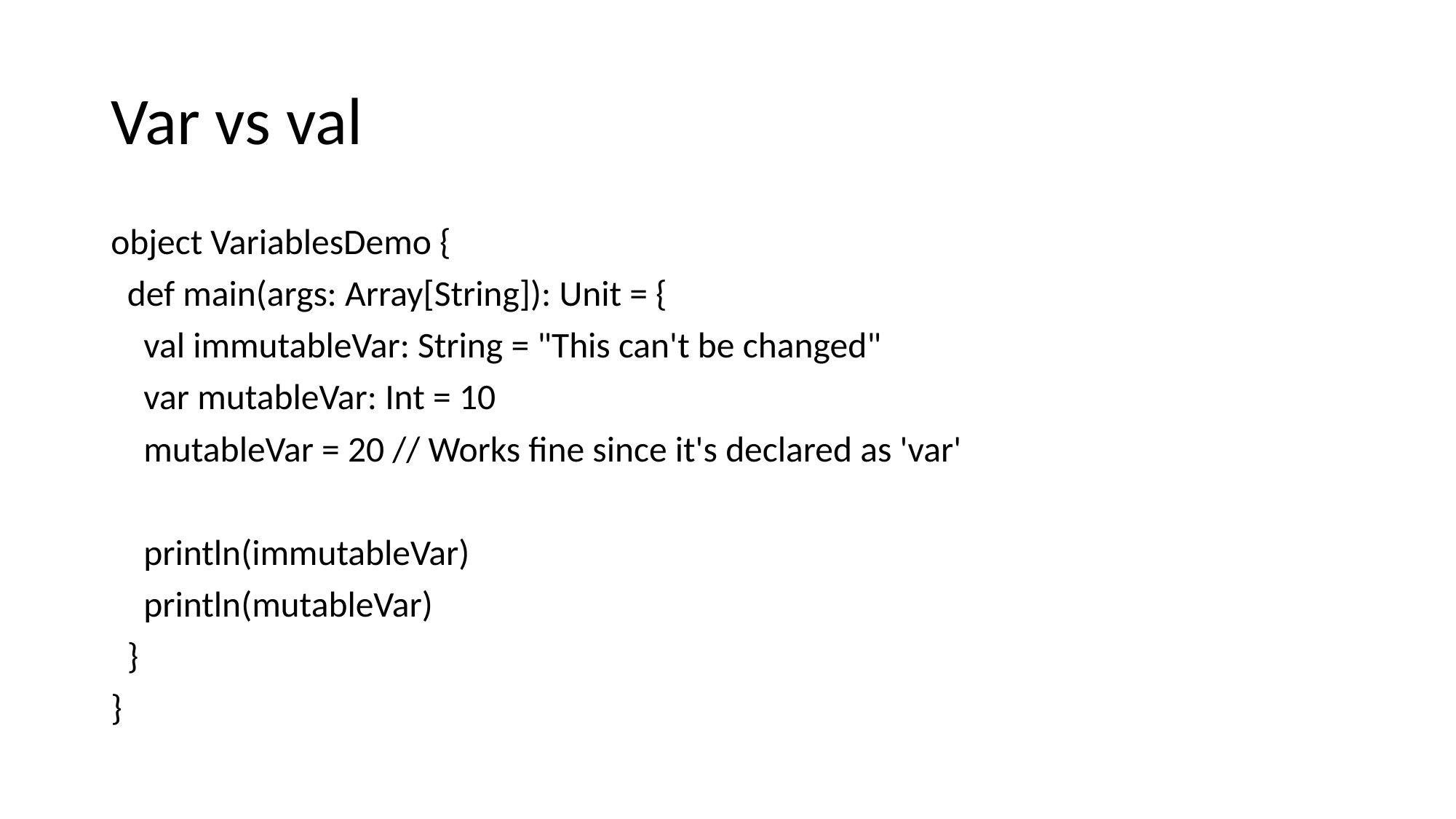

# Var vs val
object VariablesDemo {
  def main(args: Array[String]): Unit = {
    val immutableVar: String = "This can't be changed"
    var mutableVar: Int = 10
    mutableVar = 20 // Works fine since it's declared as 'var'

    println(immutableVar)
    println(mutableVar)
  }
}